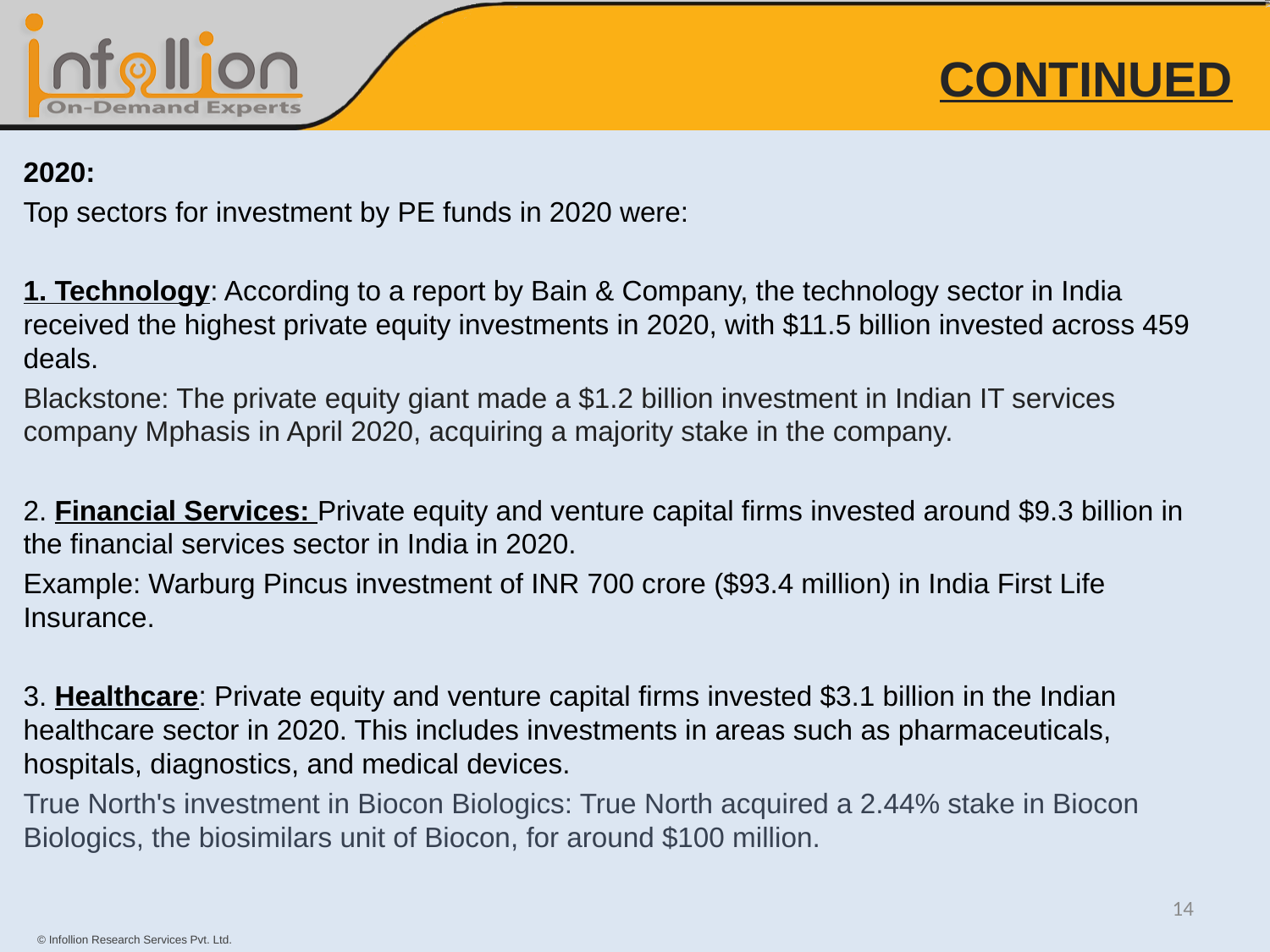

# CONTINUED
2020:
Top sectors for investment by PE funds in 2020 were:

1. Technology: According to a report by Bain & Company, the technology sector in India received the highest private equity investments in 2020, with $11.5 billion invested across 459 deals.
Blackstone: The private equity giant made a $1.2 billion investment in Indian IT services company Mphasis in April 2020, acquiring a majority stake in the company.

2. Financial Services: Private equity and venture capital firms invested around $9.3 billion in the financial services sector in India in 2020.
Example: Warburg Pincus investment of INR 700 crore ($93.4 million) in India First Life Insurance.

3. Healthcare: Private equity and venture capital firms invested $3.1 billion in the Indian healthcare sector in 2020. This includes investments in areas such as pharmaceuticals, hospitals, diagnostics, and medical devices.
True North's investment in Biocon Biologics: True North acquired a 2.44% stake in Biocon Biologics, the biosimilars unit of Biocon, for around $100 million.

14